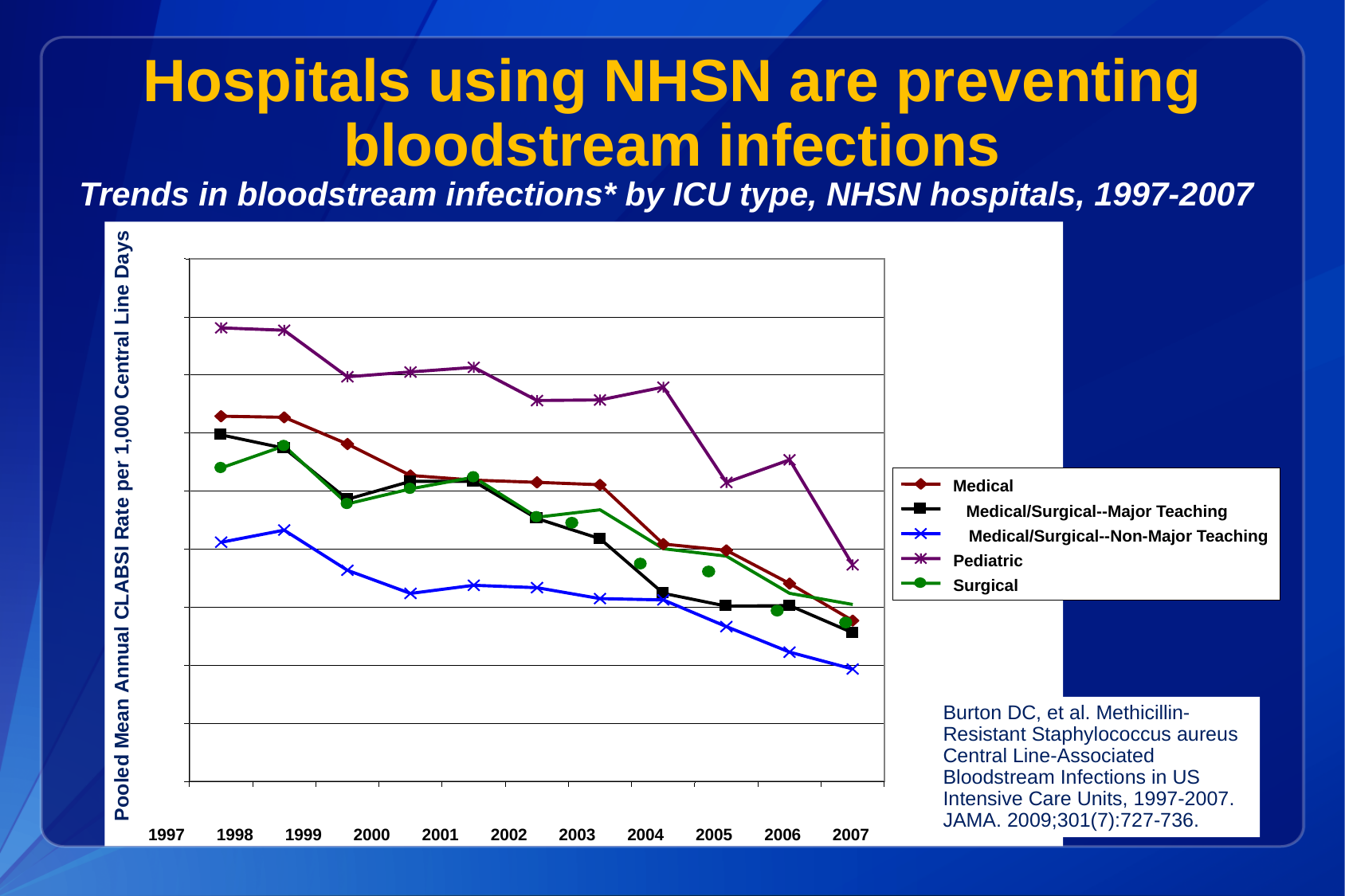

# Hospitals using NHSN are preventing bloodstream infections
Trends in bloodstream infections* by ICU type, NHSN hospitals, 1997-2007

9

8
7
6
Medical

5

Pediatric

4

Surgical

3

2
1
0
1997
1998
1999
2000
2001
2002
2003
2004
2005
2006
2007

Medical/Surgical--Major Teaching
Medical/Surgical--Non-Major Teaching
Pooled Mean Annual CLABSI Rate per 1,000 Central Line Days
Burton DC, et al. Methicillin-Resistant Staphylococcus aureus Central Line-Associated Bloodstream Infections in US Intensive Care Units, 1997-2007. JAMA. 2009;301(7):727-736.